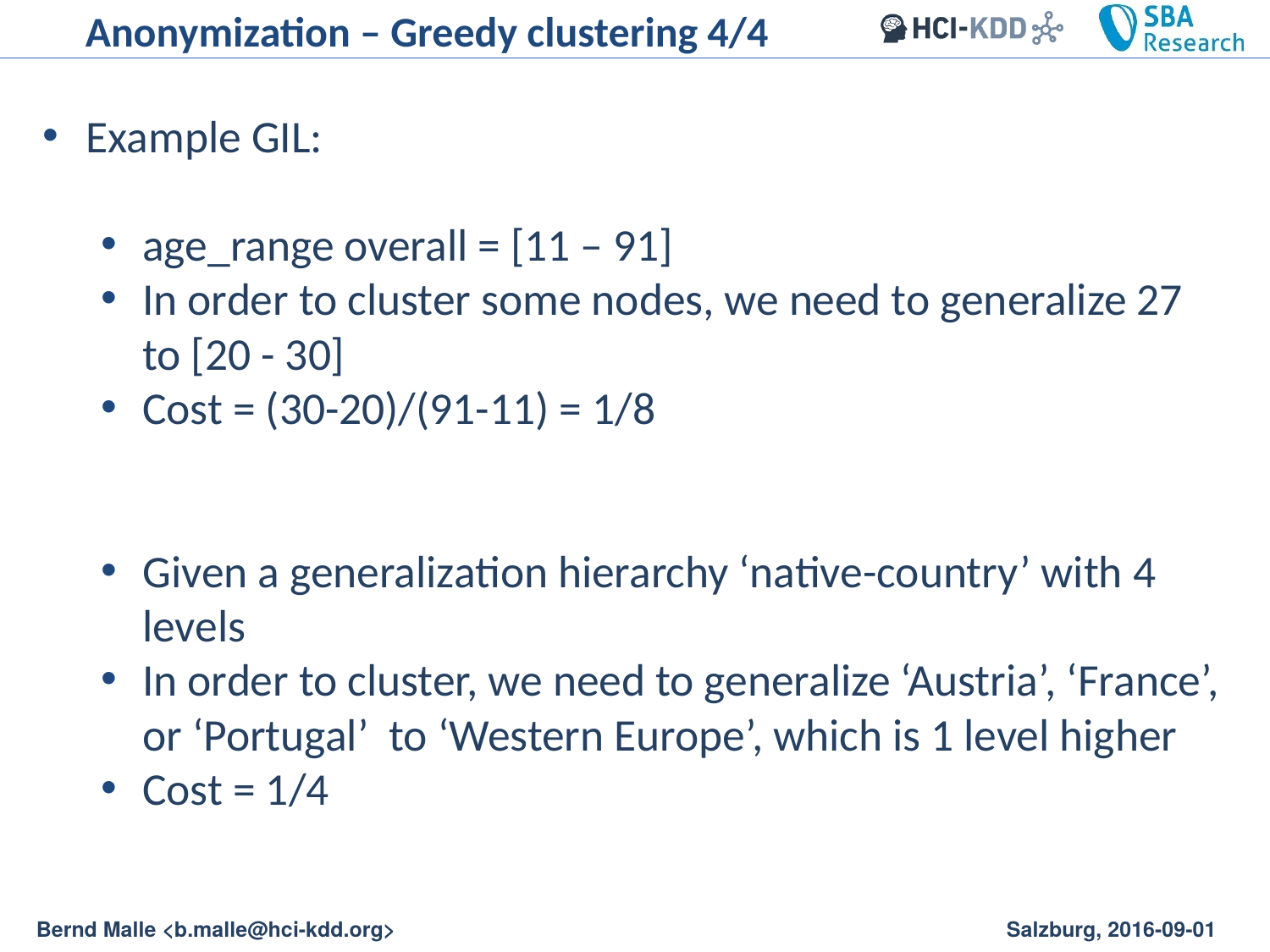

Anonymization – Greedy clustering 4/4

Example GIL:

age_range overall = [11 – 91]
In order to cluster some nodes, we need to generalize 27 to [20 - 30]
Cost = (30-20)/(91-11) = 1/8

Given a generalization hierarchy ‘native-country’ with 4 levels
In order to cluster, we need to generalize ‘Austria’, ‘France’, or ‘Portugal’  to ‘Western Europe’, which is 1 level higher
Cost = 1/4